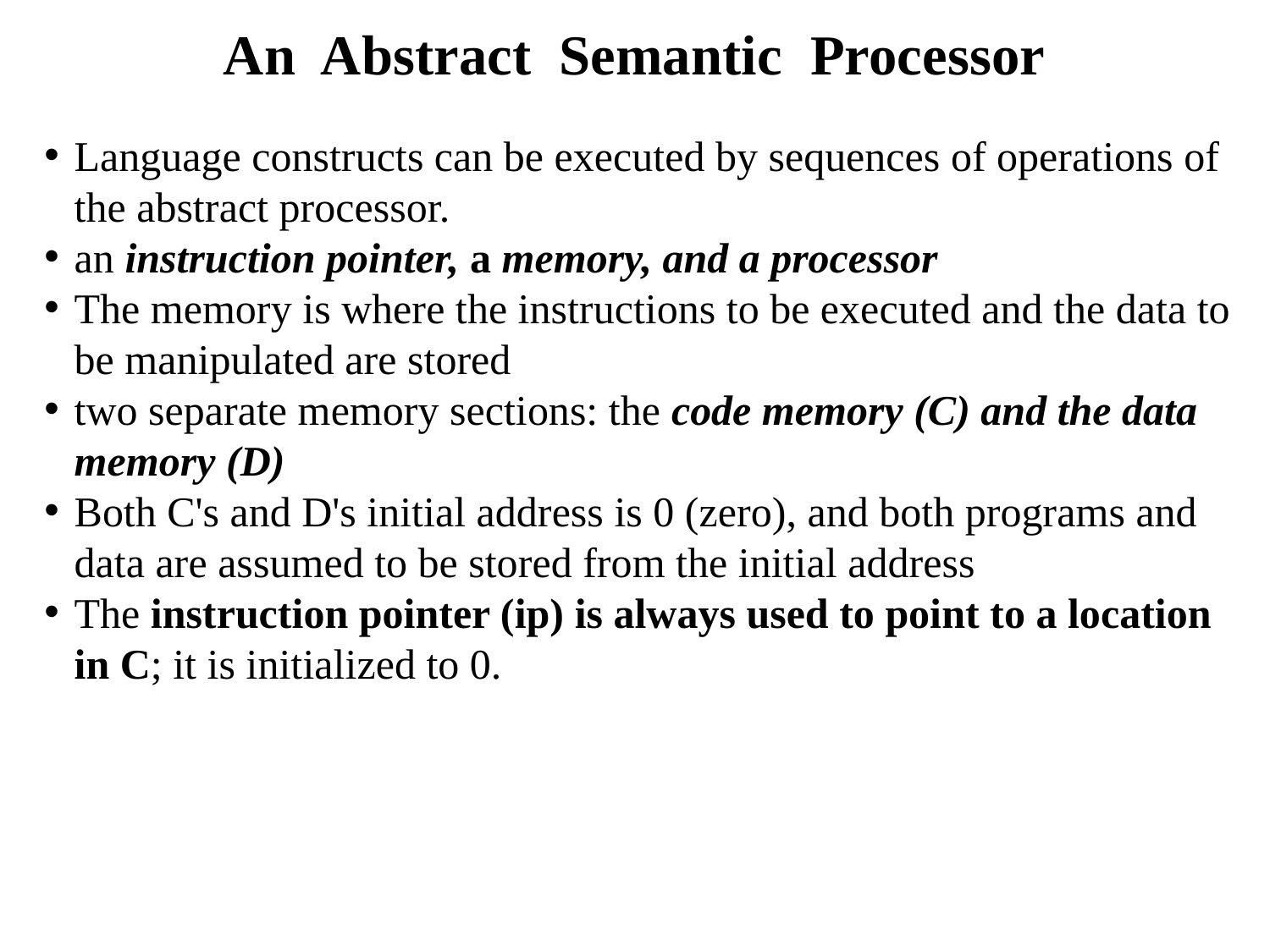

An  Abstract  Semantic  Processor

Language constructs can be executed by sequences of operations of the abstract processor.
an instruction pointer, a memory, and a processor
The memory is where the instructions to be executed and the data to be manipulated are stored
two separate memory sections: the code memory (C) and the data memory (D)
Both C's and D's initial address is 0 (zero), and both programs and data are assumed to be stored from the initial address
The instruction pointer (ip) is always used to point to a location in C; it is initialized to 0.